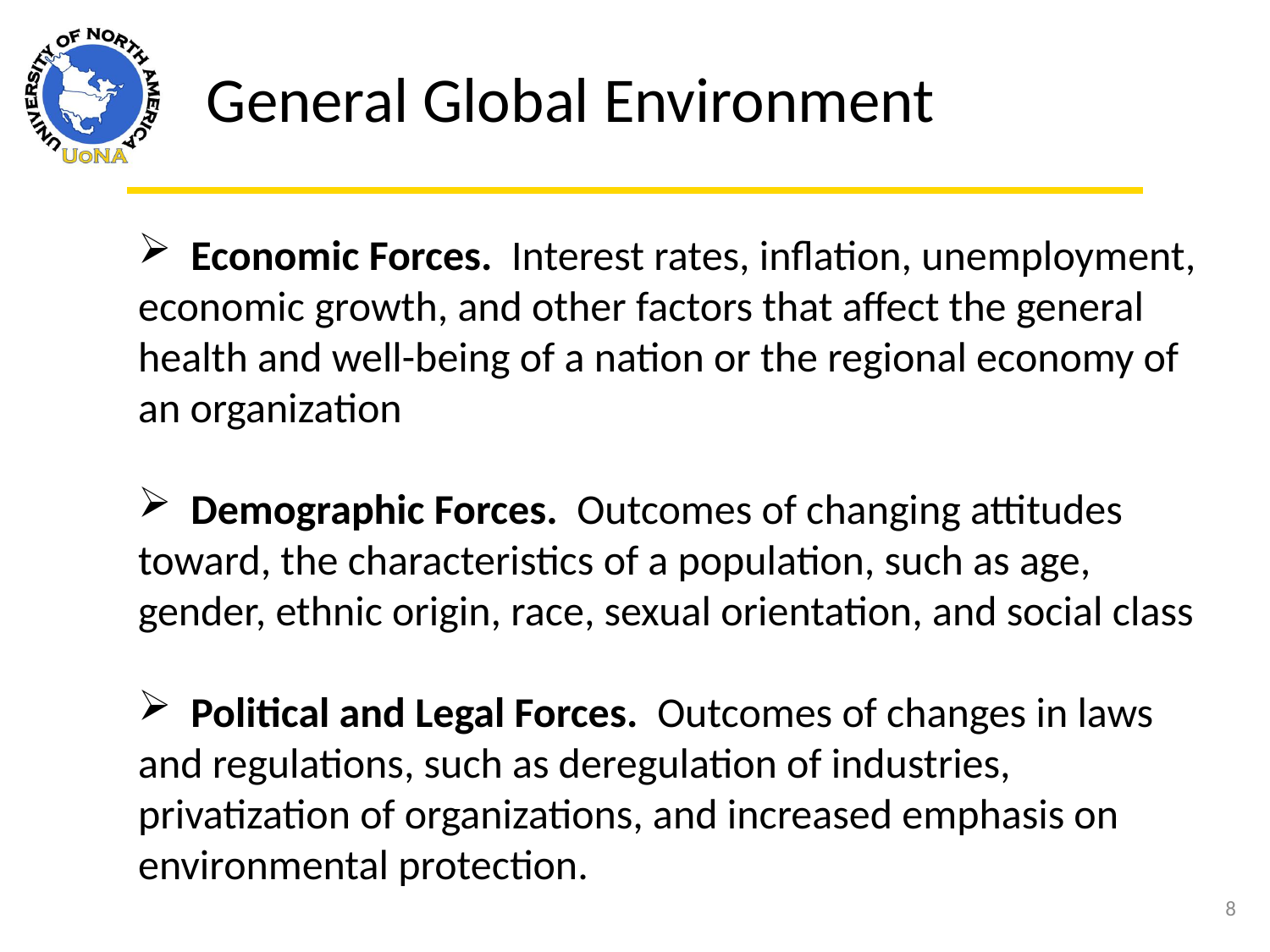

General Global Environment
  Economic Forces.  Interest rates, inflation, unemployment, economic growth, and other factors that affect the general health and well-being of a nation or the regional economy of an organization

  Demographic Forces.  Outcomes of changing attitudes toward, the characteristics of a population, such as age, gender, ethnic origin, race, sexual orientation, and social class

  Political and Legal Forces.  Outcomes of changes in laws and regulations, such as deregulation of industries, privatization of organizations, and increased emphasis on environmental protection.
8